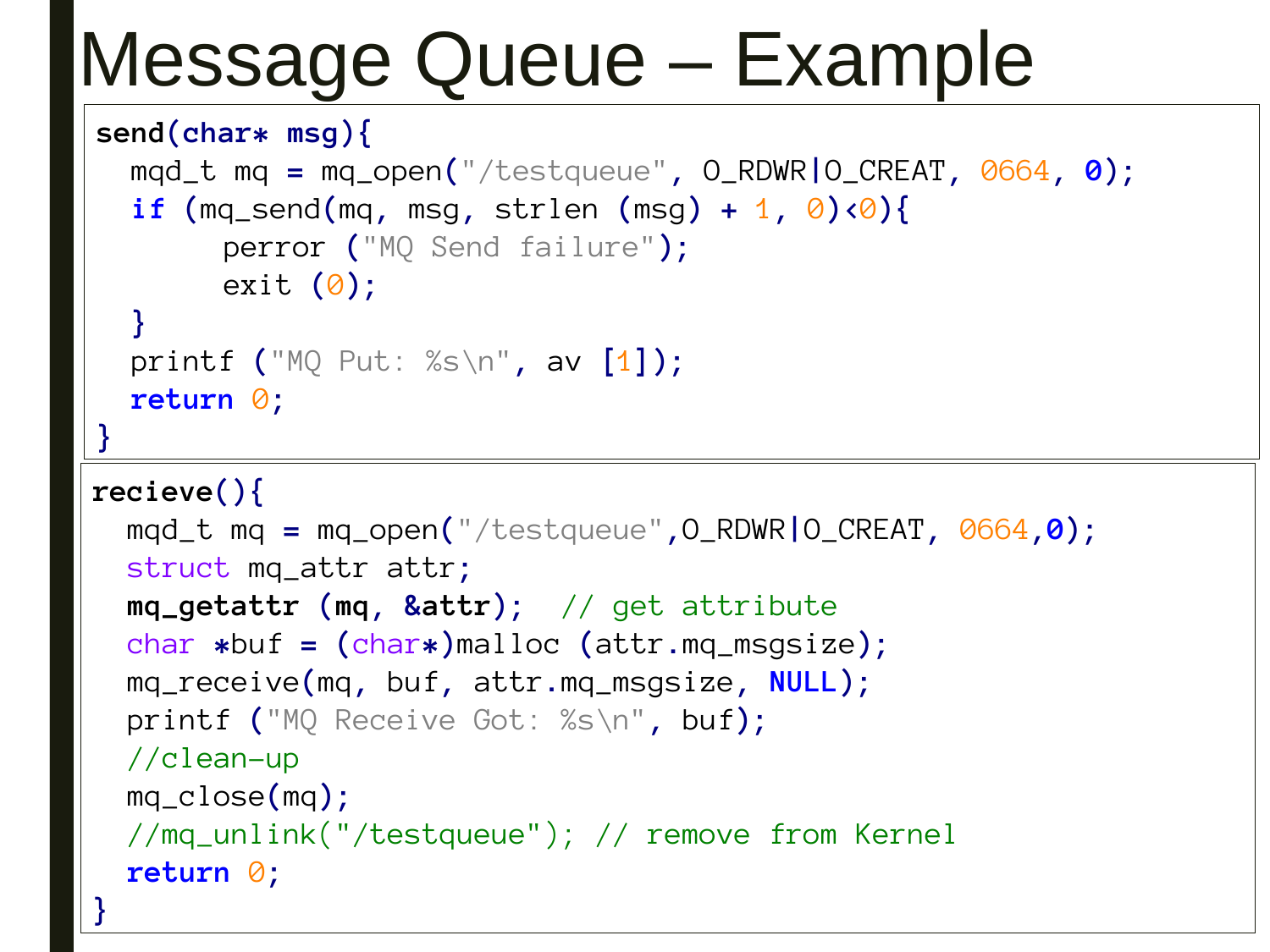

# Message Queue – Example
send(char* msg){
  mqd_t mq = mq_open("/testqueue", O_RDWR|O_CREAT, 0664, 0);
  if (mq_send(mq, msg, strlen (msg) + 1, 0)<0){
	perror ("MQ Send failure");
	exit (0);
  }
  printf ("MQ Put: %s\n", av [1]);
  return 0;
}

recieve(){
  mqd_t mq = mq_open("/testqueue",O_RDWR|O_CREAT, 0664,0);
  struct mq_attr attr;
  mq_getattr (mq, &attr);  // get attribute
  char *buf = (char*)malloc (attr.mq_msgsize);
  mq_receive(mq, buf, attr.mq_msgsize, NULL);
  printf ("MQ Receive Got: %s\n", buf);
  //clean-up
  mq_close(mq);
  //mq_unlink("/testqueue"); // remove from Kernel
  return 0;
}